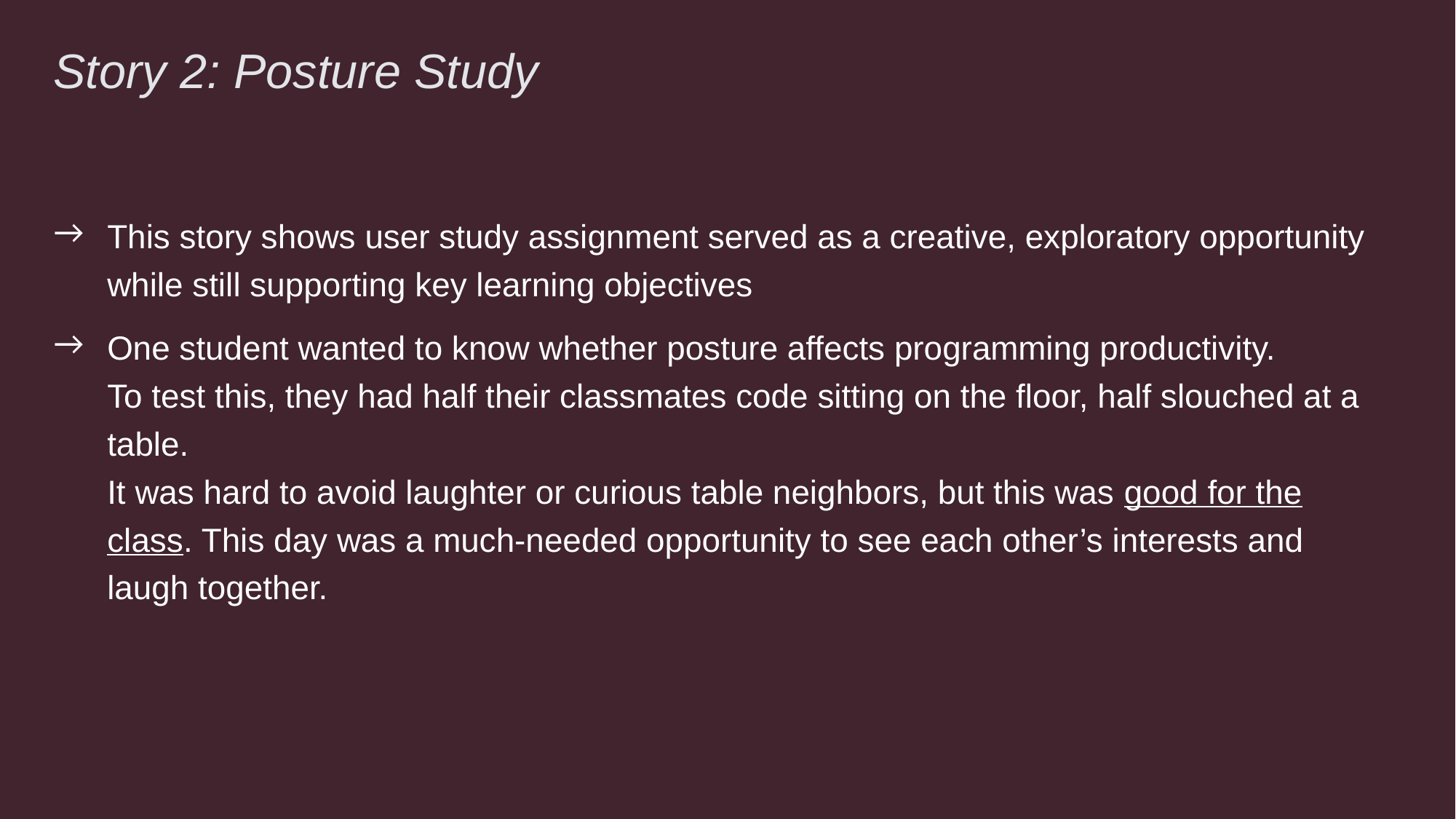

# Story 2: Posture Study
This story shows user study assignment served as a creative, exploratory opportunity while still supporting key learning objectives
One student wanted to know whether posture affects programming productivity.
To test this, they had half their classmates code sitting on the floor, half slouched at a table.
It was hard to avoid laughter or curious table neighbors, but this was good for the class. This day was a much-needed opportunity to see each other’s interests and laugh together.